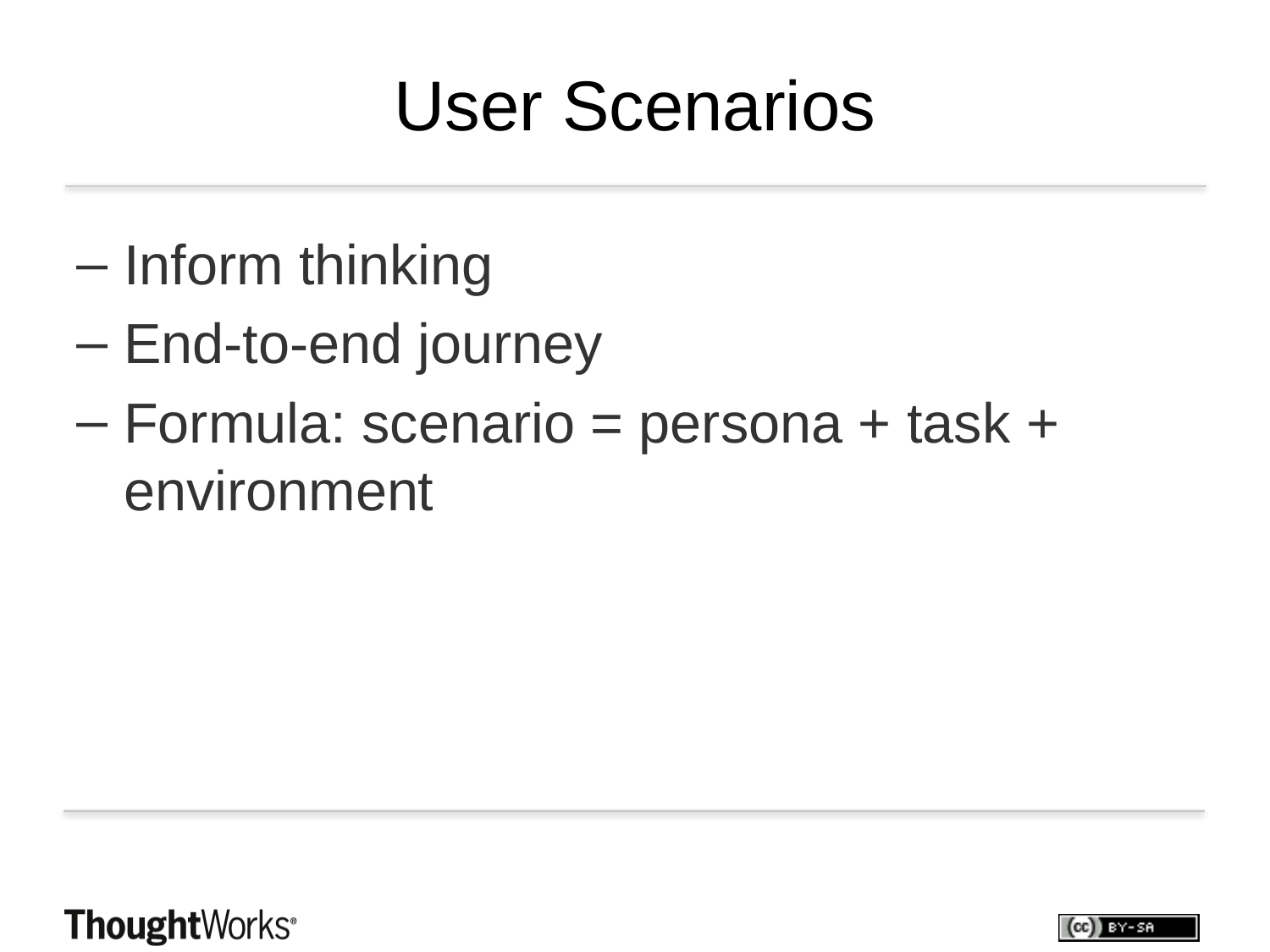

# User Scenarios
Inform thinking
End-to-end journey
Formula: scenario = persona + task + environment